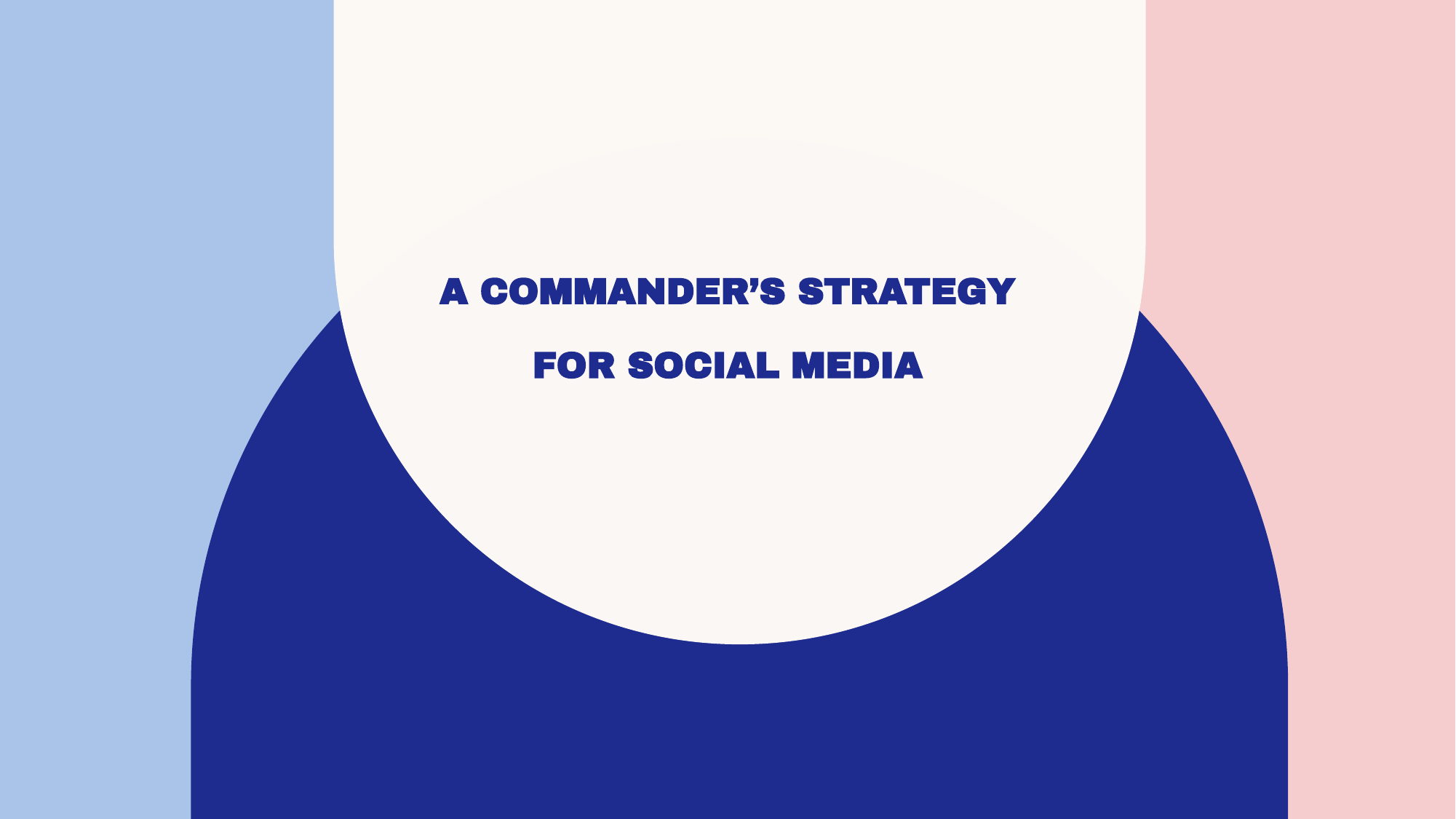

# A Commander’s Strategy for Social Media